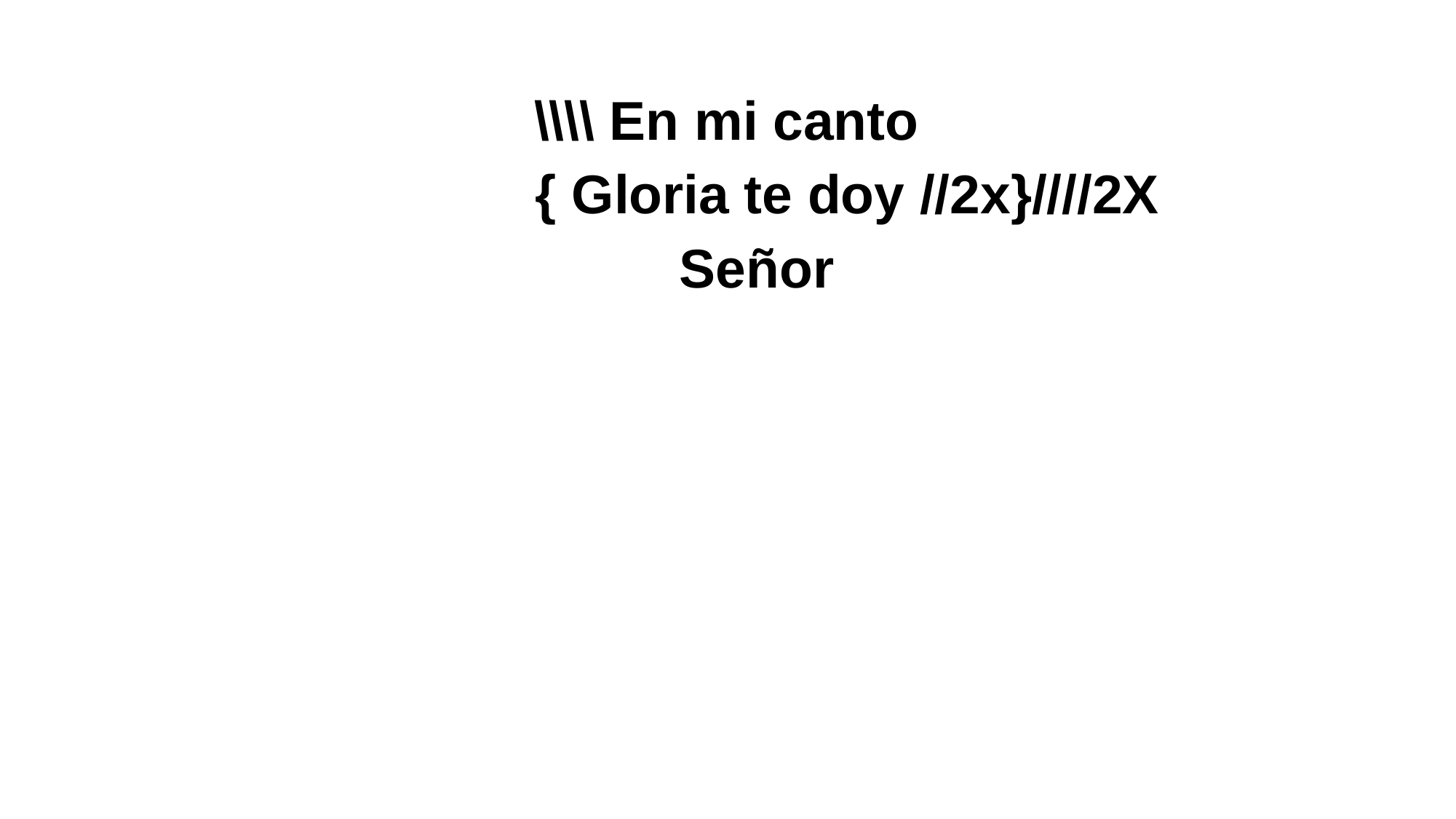

\\\\ En mi canto
                    { Gloria te doy //2x}////2X
        Señor